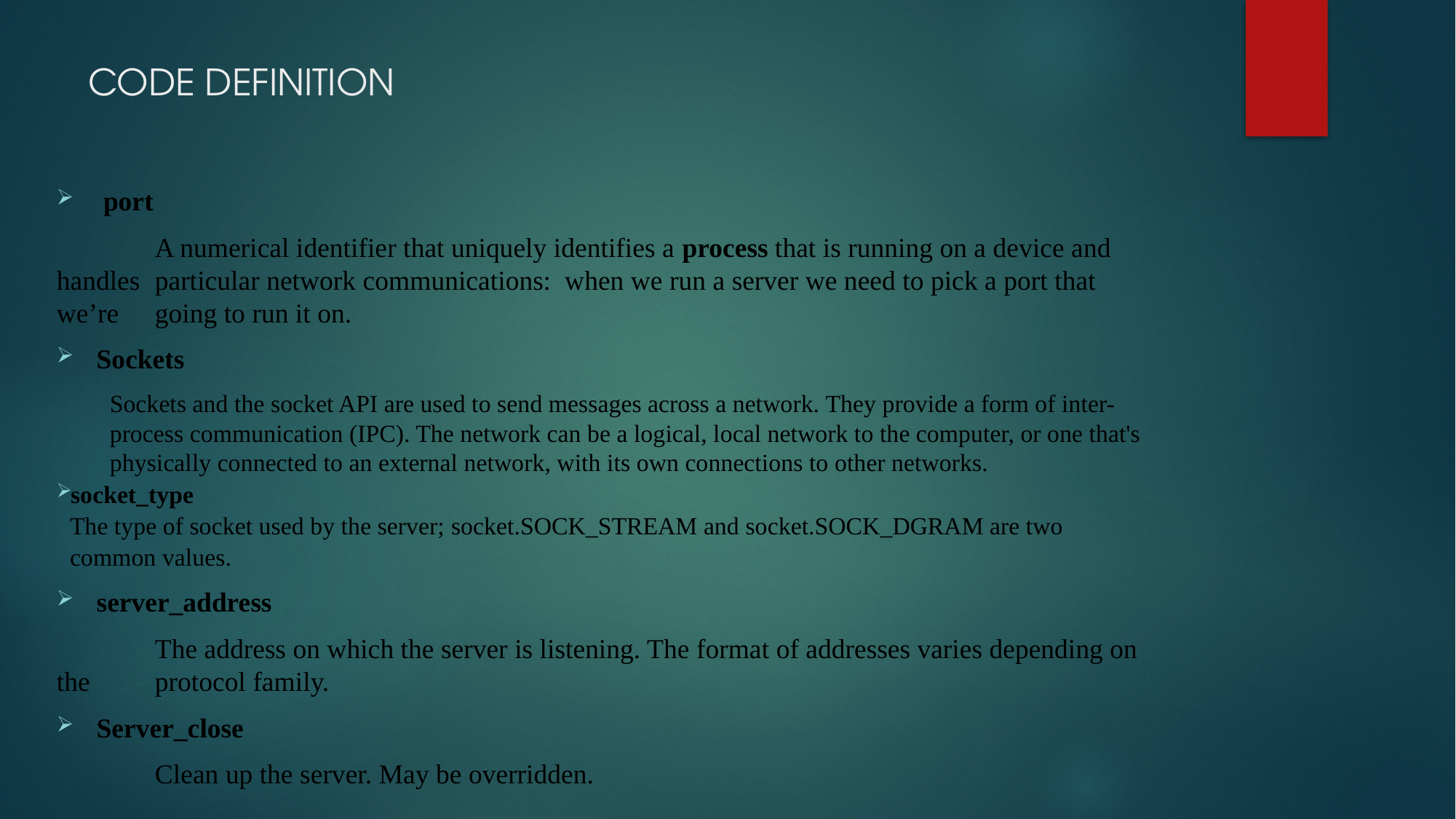

# CODE DEFINITION
 port
	A numerical identifier that uniquely identifies a process that is running on a device and handles 	particular network communications:  when we run a server we need to pick a port that we’re 	going to run it on.
Sockets
Sockets and the socket API are used to send messages across a network. They provide a form of inter-process communication (IPC). The network can be a logical, local network to the computer, or one that's physically connected to an external network, with its own connections to other networks.
socket_type
	The type of socket used by the server; socket.SOCK_STREAM and socket.SOCK_DGRAM are two 	common values.
server_address
	The address on which the server is listening. The format of addresses varies depending on the    	protocol family.
Server_close
	Clean up the server. May be overridden.